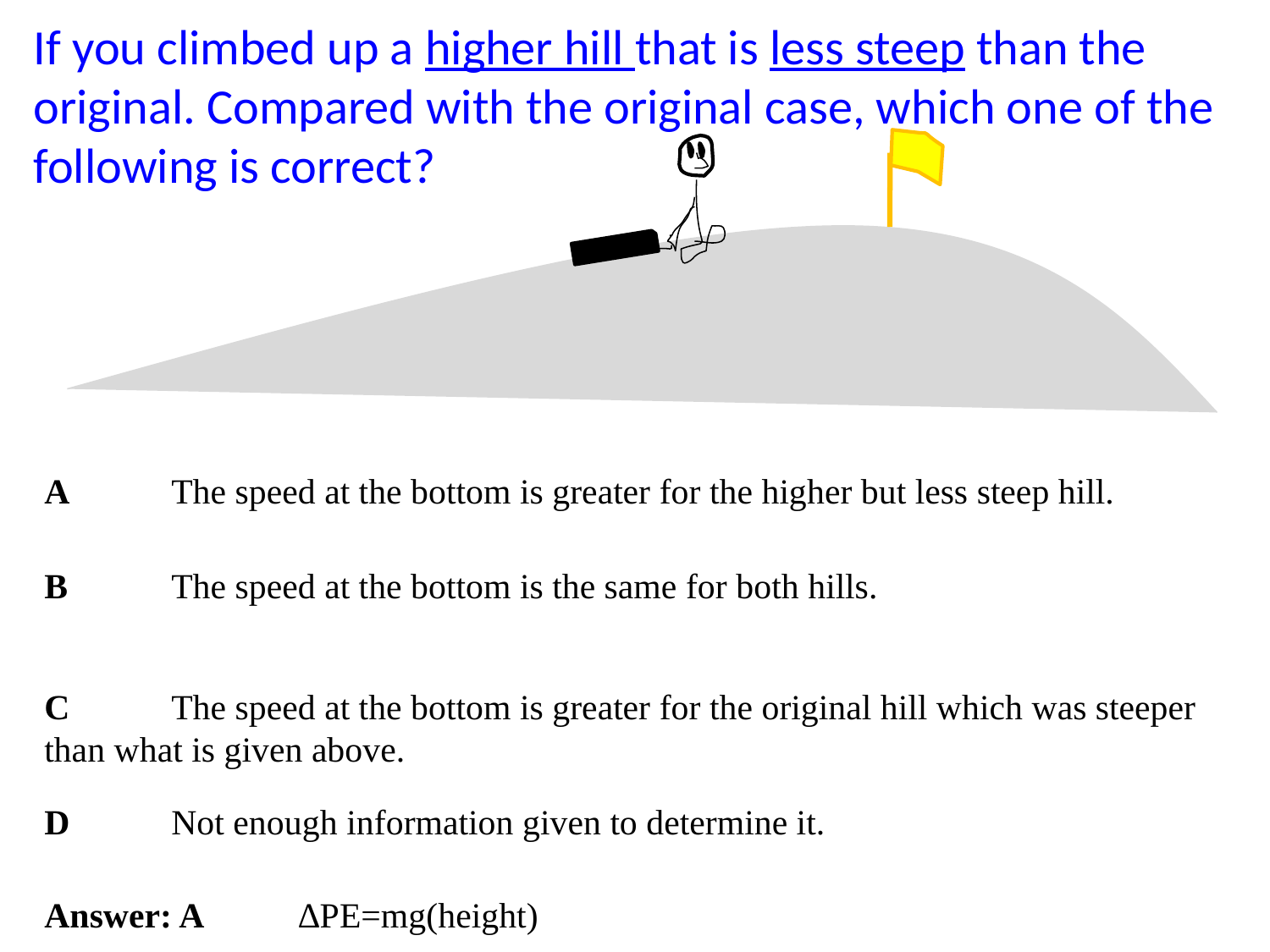

If you climbed up a higher hill that is less steep than the original. Compared with the original case, which one of the following is correct?

A 	The speed at the bottom is greater for the higher but less steep hill.
B 	The speed at the bottom is the same for both hills.
C 	The speed at the bottom is greater for the original hill which was steeper than what is given above.
D 	Not enough information given to determine it.
Answer: A	∆PE=mg(height)